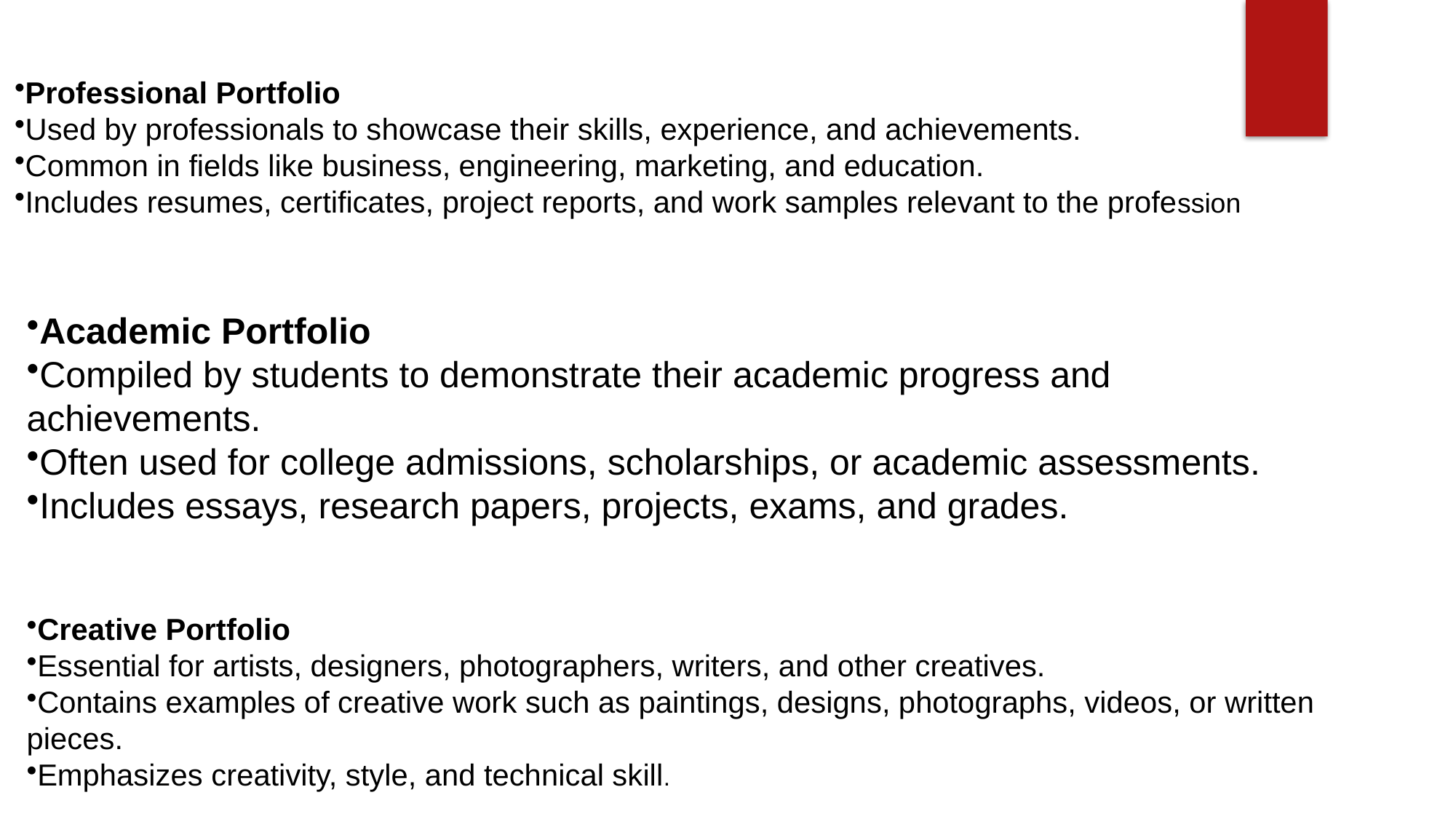

Professional Portfolio
Used by professionals to showcase their skills, experience, and achievements.
Common in fields like business, engineering, marketing, and education.
Includes resumes, certificates, project reports, and work samples relevant to the profession
Academic Portfolio
Compiled by students to demonstrate their academic progress and achievements.
Often used for college admissions, scholarships, or academic assessments.
Includes essays, research papers, projects, exams, and grades.

Creative Portfolio
Essential for artists, designers, photographers, writers, and other creatives.
Contains examples of creative work such as paintings, designs, photographs, videos, or written pieces.
Emphasizes creativity, style, and technical skill.